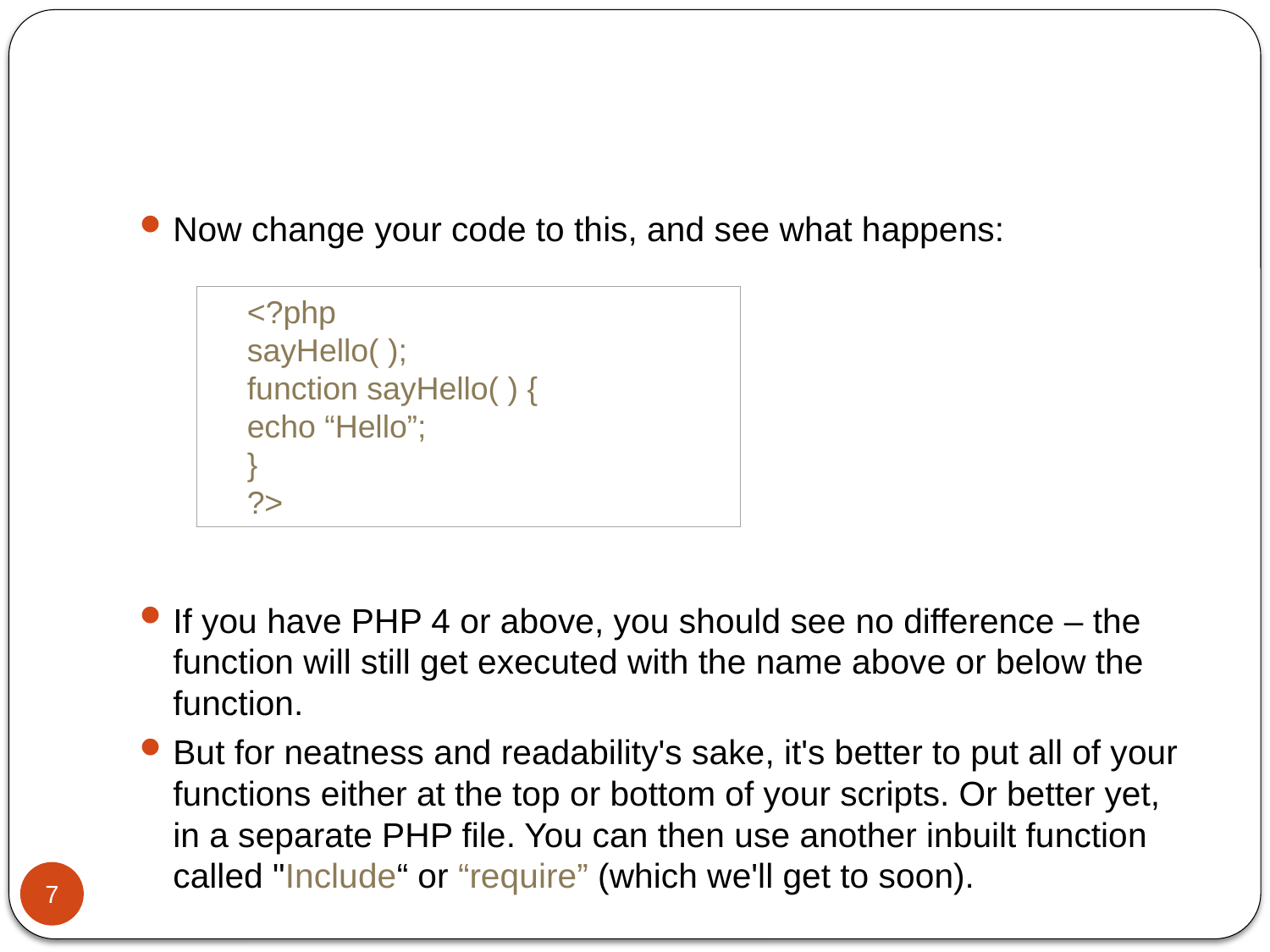

#
Now change your code to this, and see what happens:

If you have PHP 4 or above, you should see no difference – the function will still get executed with the name above or below the function.
But for neatness and readability's sake, it's better to put all of your functions either at the top or bottom of your scripts. Or better yet, in a separate PHP file. You can then use another inbuilt function called "Include“ or “require” (which we'll get to soon).

<?php
sayHello( );
function sayHello( ) {
echo “Hello”;
}
?>
7